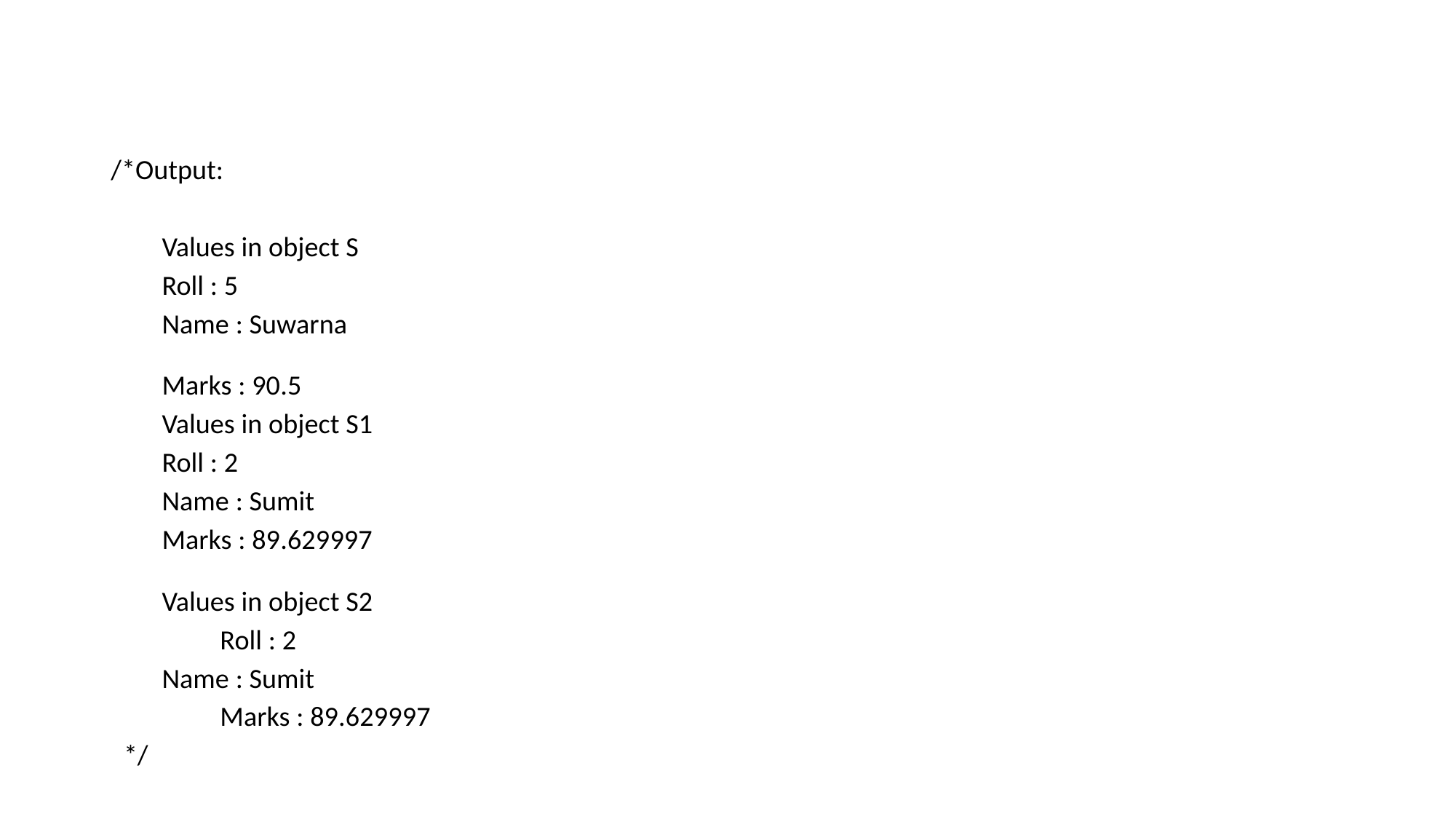

#
/*Output:

        Values in object S
        Roll : 5
        Name : Suwarna
        Marks : 90.5
        Values in object S1
        Roll : 2
        Name : Sumit
        Marks : 89.629997
        Values in object S2
	Roll : 2
        Name : Sumit
	Marks : 89.629997
  */